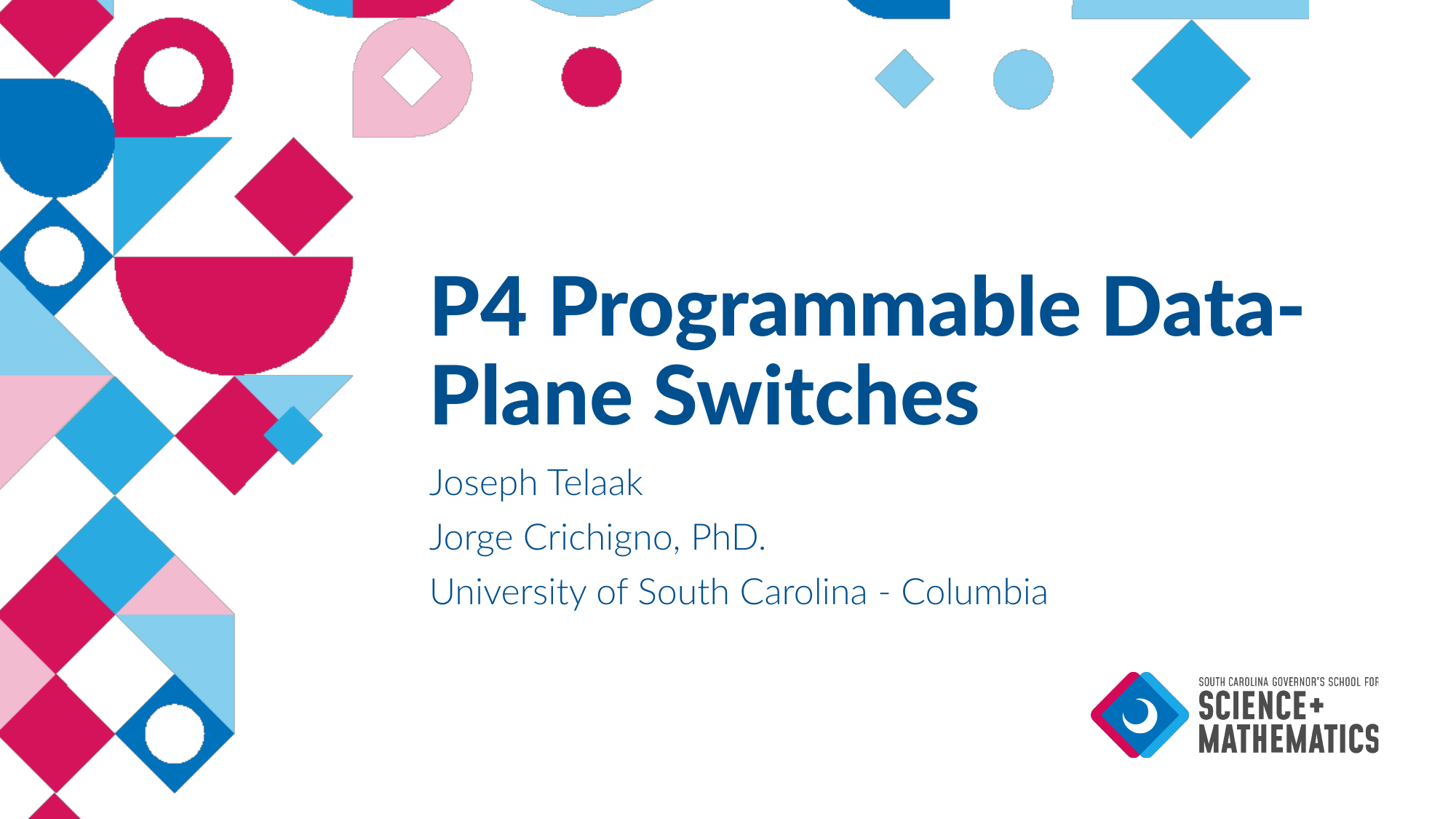

# P4 Programmable Data-Plane Switches
Joseph Telaak
Jorge Crichigno, PhD.
University of South Carolina - Columbia